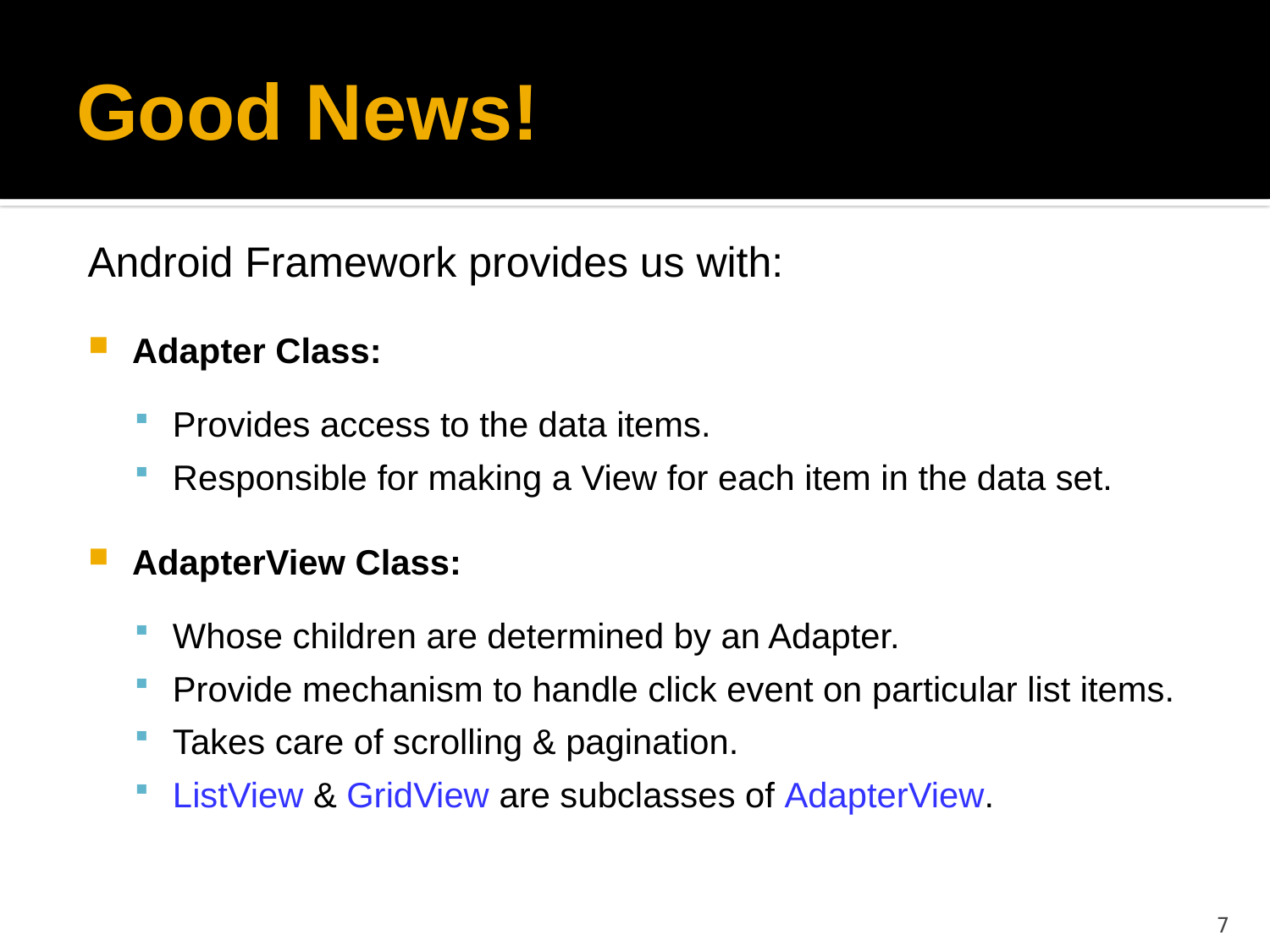

# Good News!
Android Framework provides us with:
Adapter Class:
Provides access to the data items.
Responsible for making a View for each item in the data set.
AdapterView Class:
Whose children are determined by an Adapter.
Provide mechanism to handle click event on particular list items.
Takes care of scrolling & pagination.
ListView & GridView are subclasses of AdapterView.
7